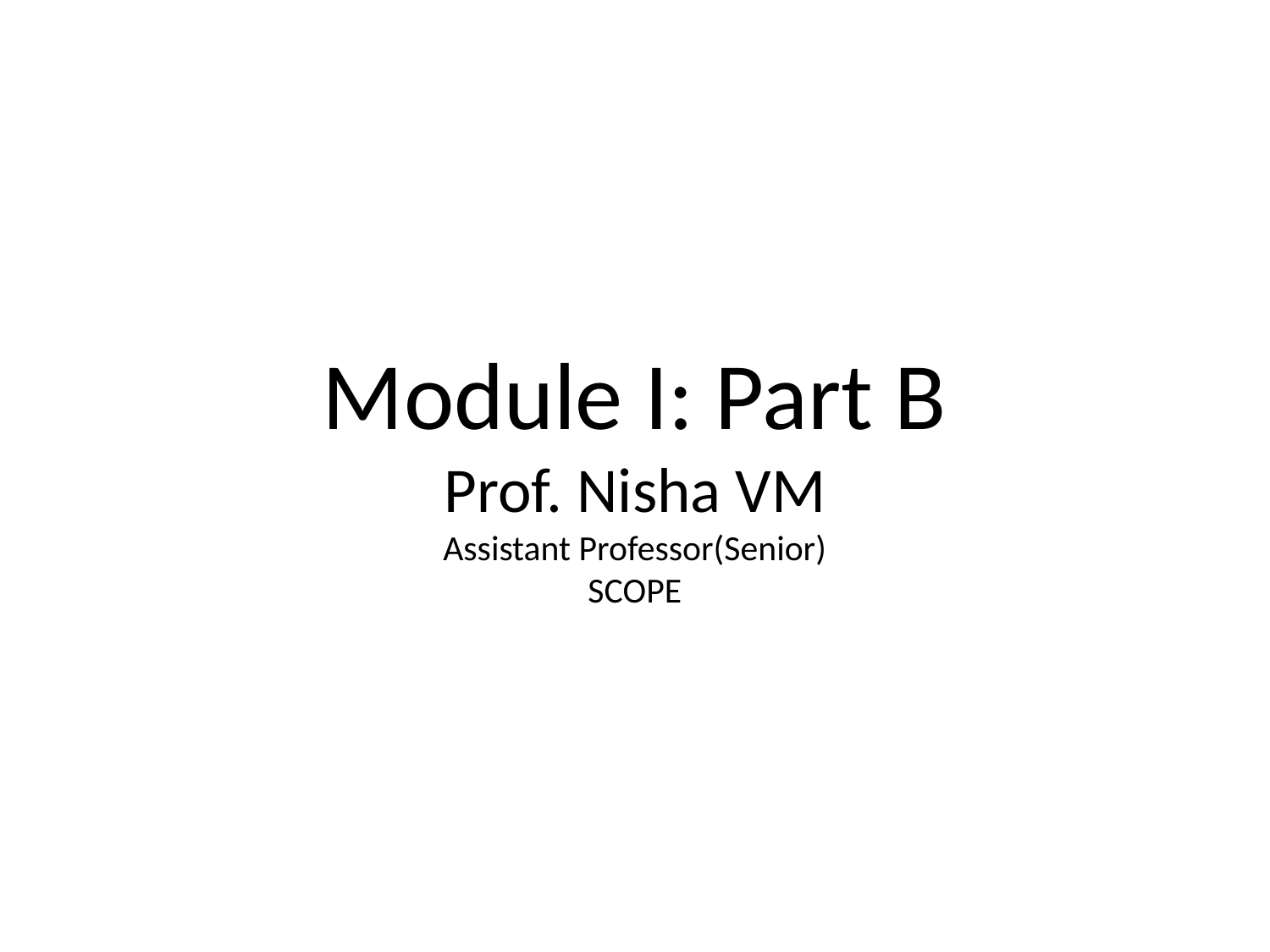

Module I: Part B
Prof. Nisha VM
Assistant Professor(Senior)
SCOPE